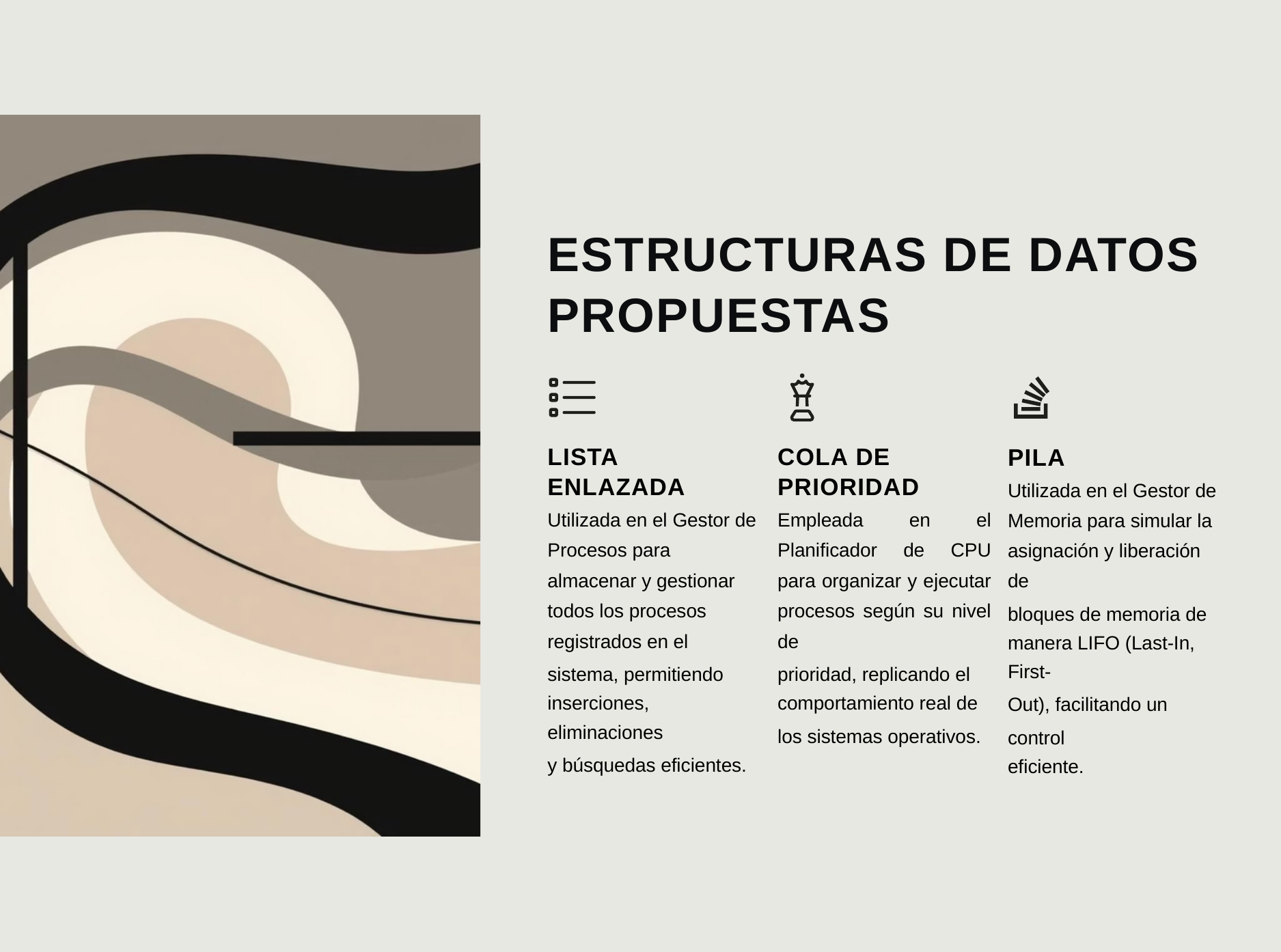

ESTRUCTURAS DE DATOS PROPUESTAS

PILA
Utilizada en el Gestor de Memoria para simular la asignación y liberación de
bloques de memoria de
manera LIFO (Last-In, First-
Out), facilitando un control
eficiente.
LISTA ENLAZADA
Utilizada en el Gestor de Procesos para almacenar y gestionar todos los procesos registrados en el
sistema, permitiendo
inserciones, eliminaciones
y búsquedas eficientes.
COLA DE PRIORIDAD
Empleada en el Planificador de CPU para organizar y ejecutar procesos según su nivel de
prioridad, replicando el
comportamiento real de
los sistemas operativos.